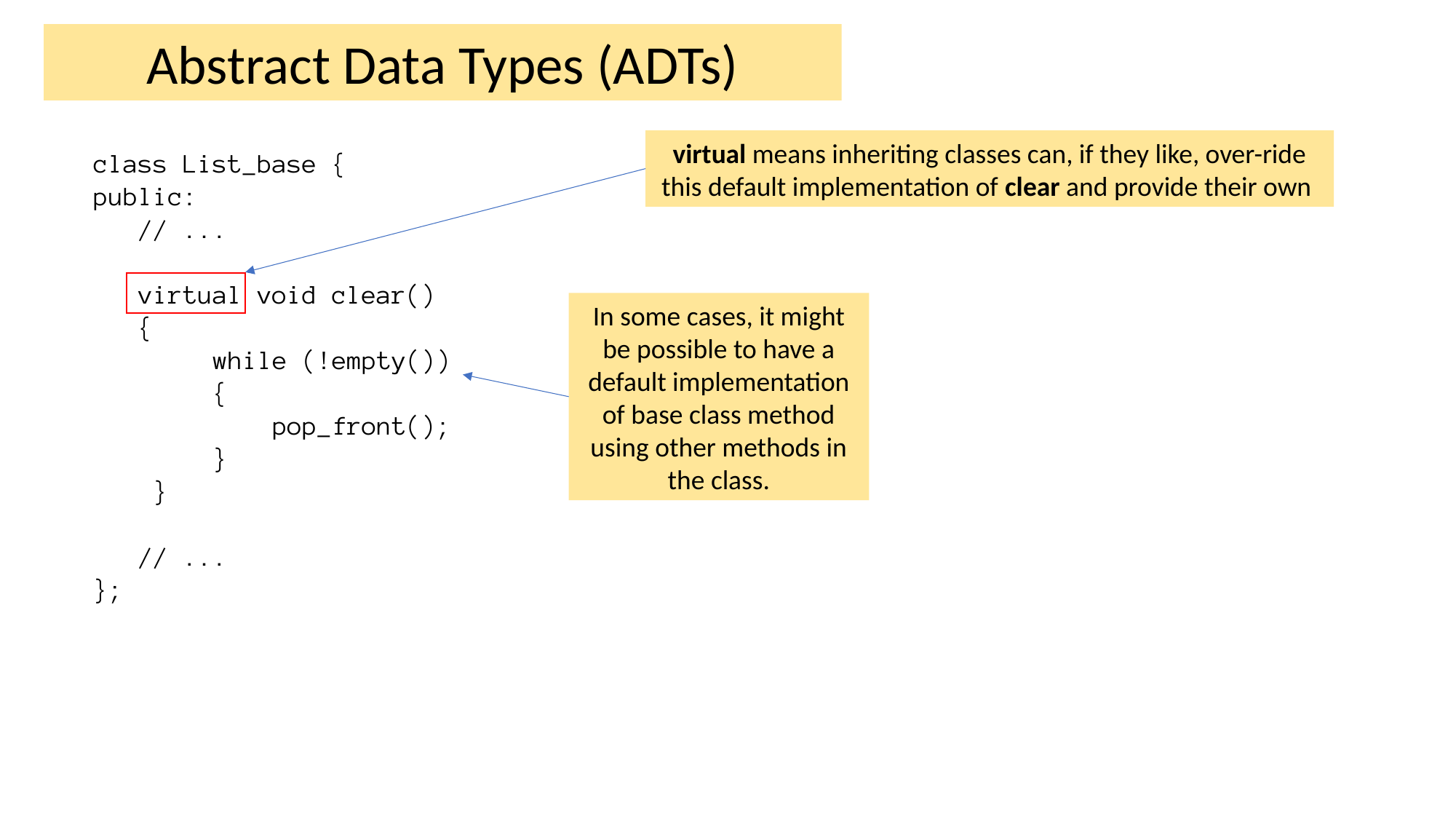

Abstract Data Types (ADTs)
virtual means inheriting classes can, if they like, over-ride this default implementation of clear and provide their own
class List_base {
public:
   // ...

   virtual void clear()
   {
        while (!empty())
        {
            pop_front();
        }
    }

   // ...
};

In some cases, it might be possible to have a default implementation of base class method using other methods in the class.